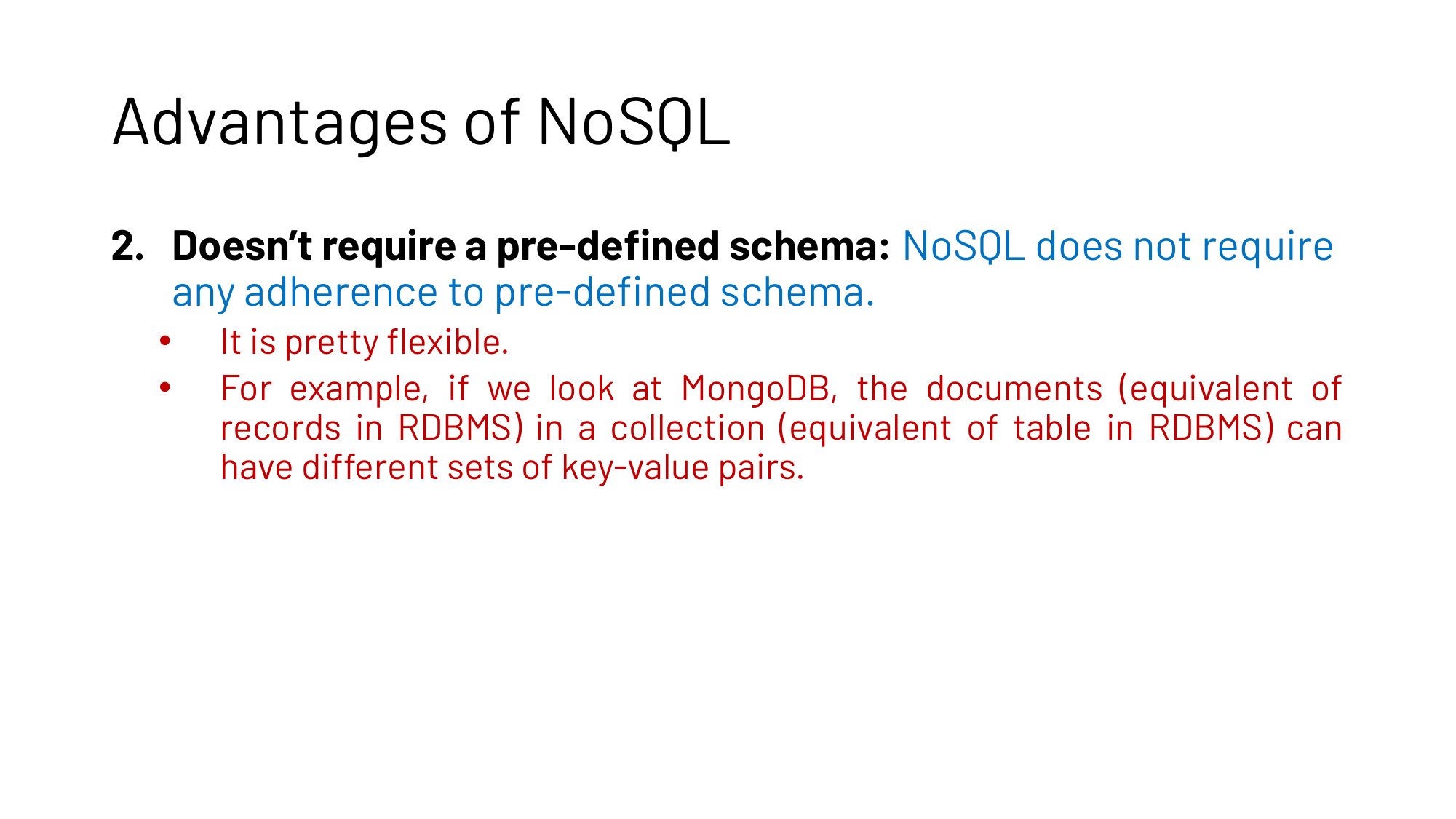

# Advantages of NoSQL
Doesn’t require a pre-defined schema: NoSQL does not require any adherence to pre-defined schema.
It is pretty flexible.
For example, if we look at MongoDB, the documents (equivalent of records in RDBMS) in a collection (equivalent of table in RDBMS) can have different sets of key-value pairs.